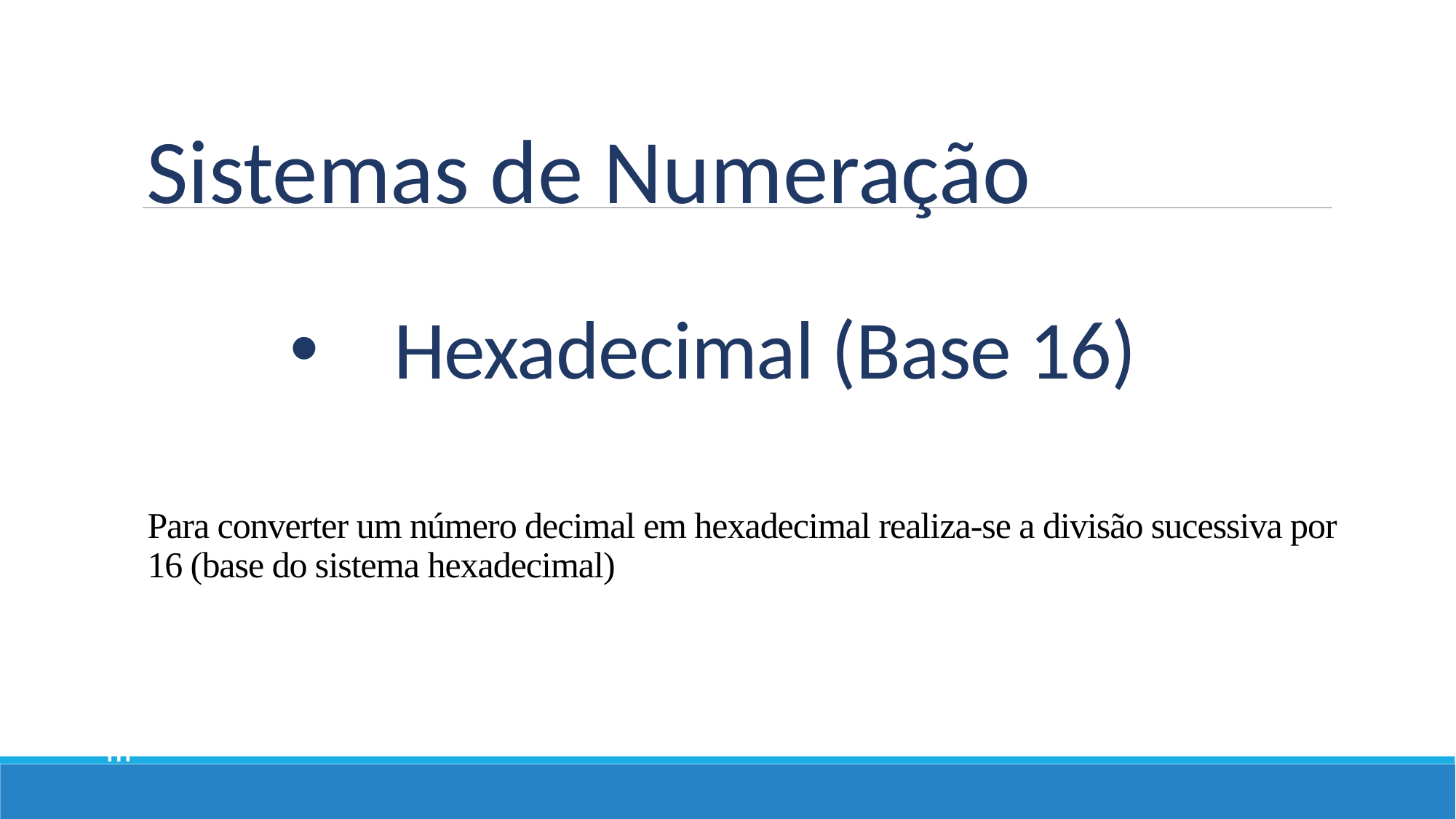

Sistemas de Numeração
# Hexadecimal (Base 16)
Para converter um número decimal em hexadecimal realiza-se a divisão sucessiva por 16 (base do sistema hexadecimal)

Módulo
III